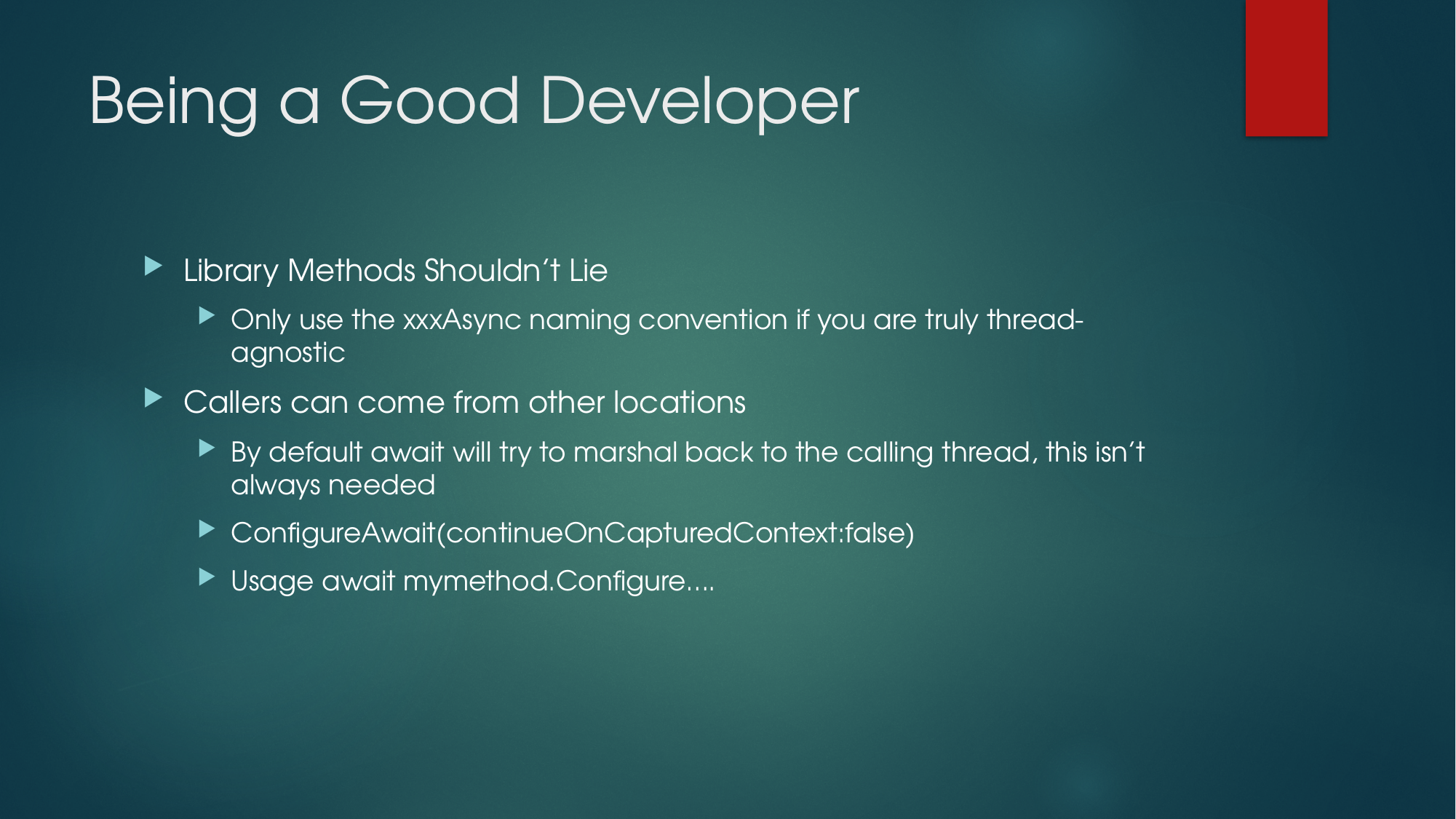

# Being a Good Developer
Library Methods Shouldn’t Lie
Only use the xxxAsync naming convention if you are truly thread-agnostic
Callers can come from other locations
By default await will try to marshal back to the calling thread, this isn’t always needed
ConfigureAwait(continueOnCapturedContext:false)
Usage await mymethod.Configure….